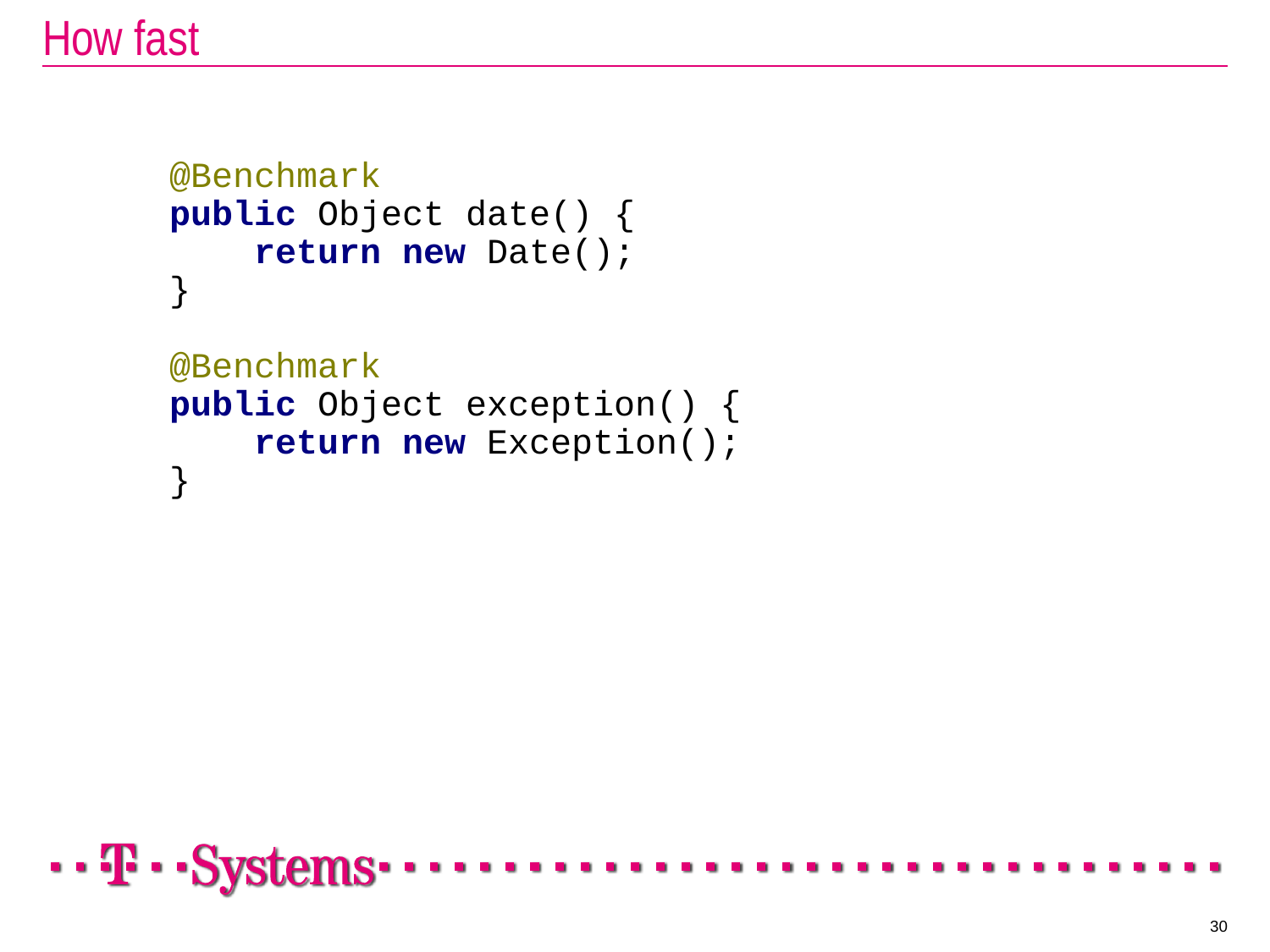

# How fast

	@Benchmark
	public Object date() {
   	    return new Date();
	}
	@Benchmark
	public Object exception() {
	    return new Exception();
	}

30